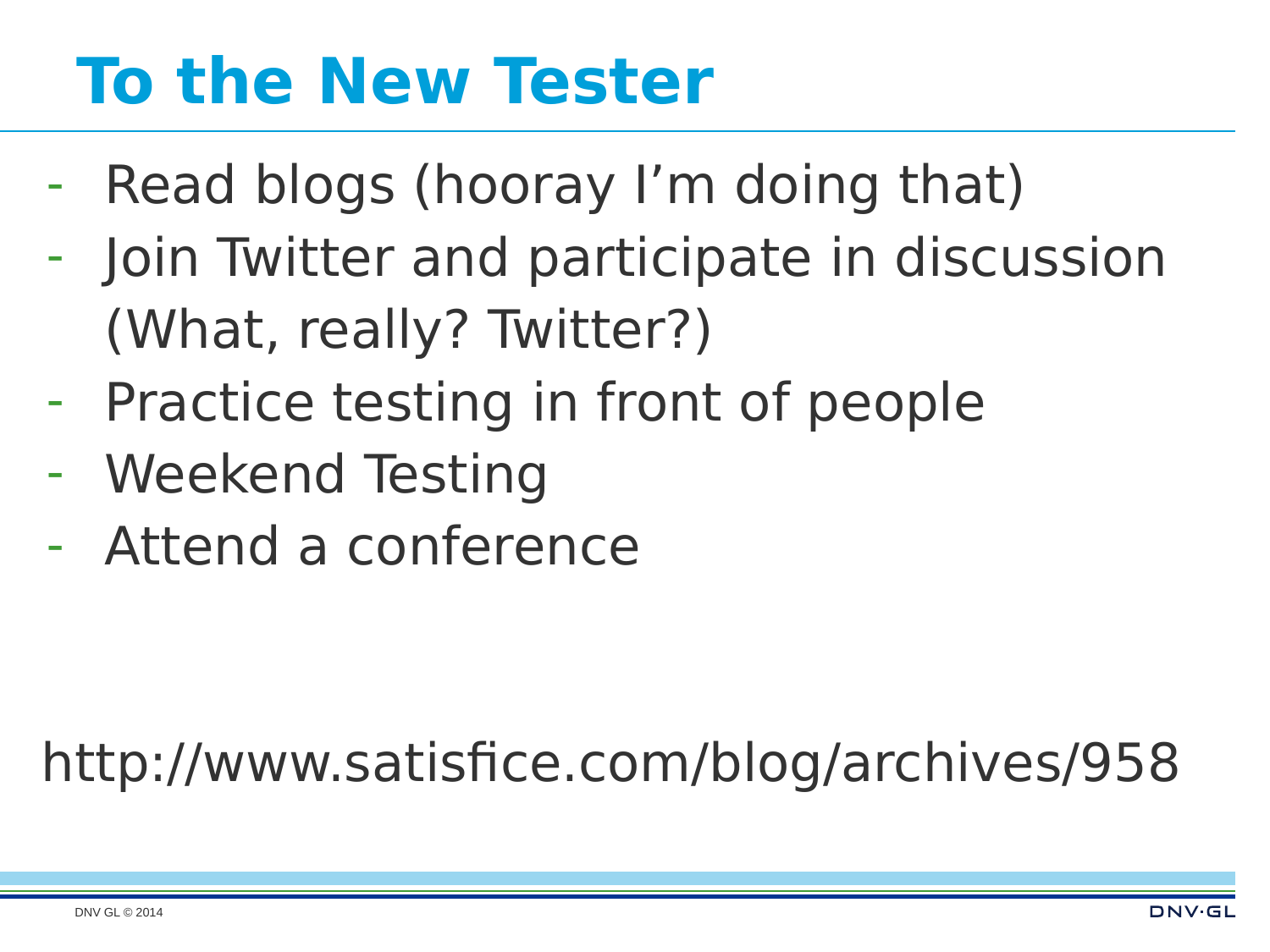

# To the New Tester
Read blogs (hooray I’m doing that)
Join Twitter and participate in discussion (What, really? Twitter?)
Practice testing in front of people
Weekend Testing
Attend a conference

http://www.satisfice.com/blog/archives/958